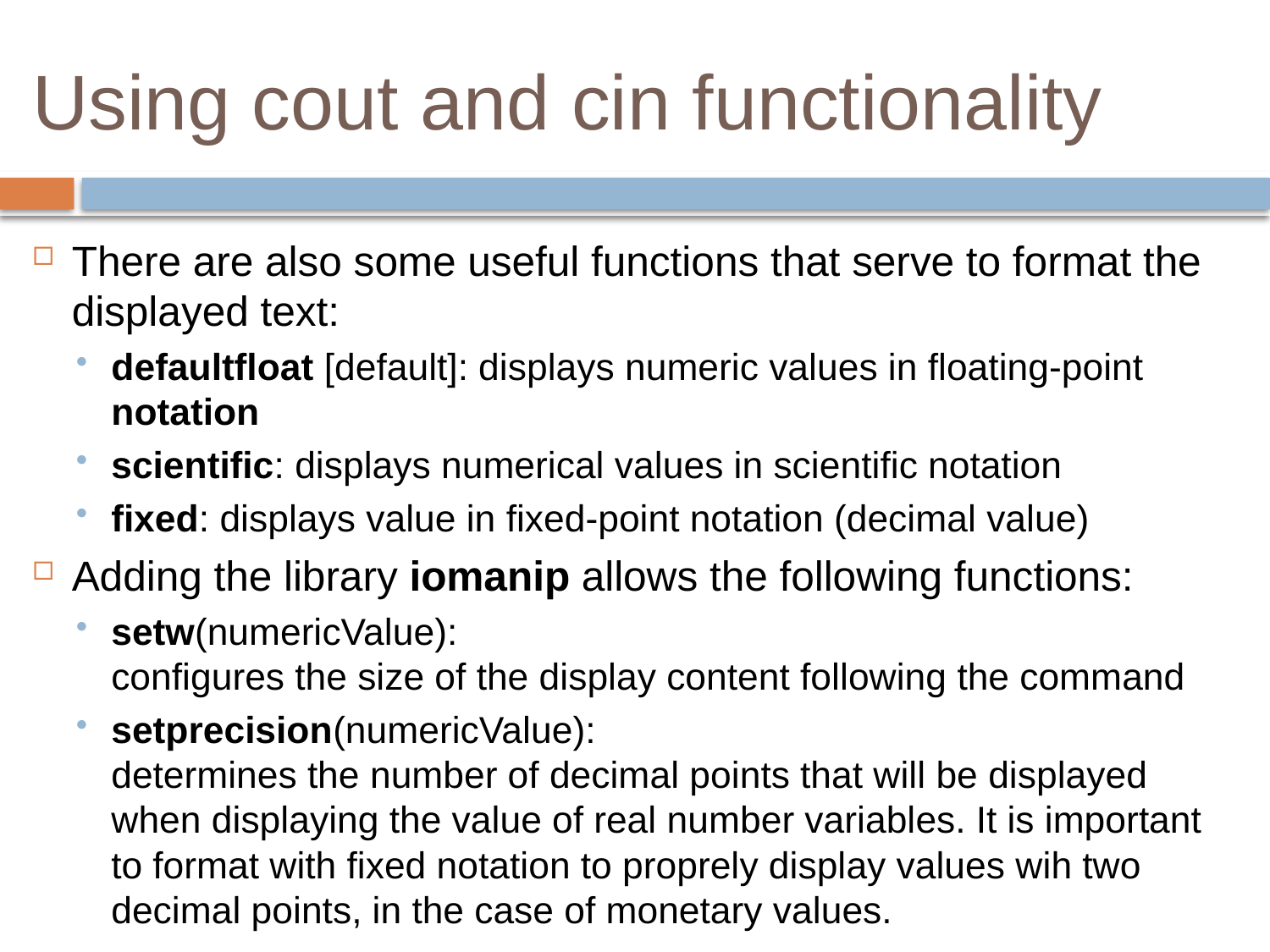

# Using cout and cin functionality
There are also some useful functions that serve to format the displayed text:
defaultfloat [default]: displays numeric values in floating-point notation
scientific: displays numerical values in scientific notation
fixed: displays value in fixed-point notation (decimal value)
Adding the library iomanip allows the following functions:
setw(numericValue):
configures the size of the display content following the command
setprecision(numericValue):
determines the number of decimal points that will be displayed when displaying the value of real number variables. It is important to format with fixed notation to proprely display values wih two decimal points, in the case of monetary values.